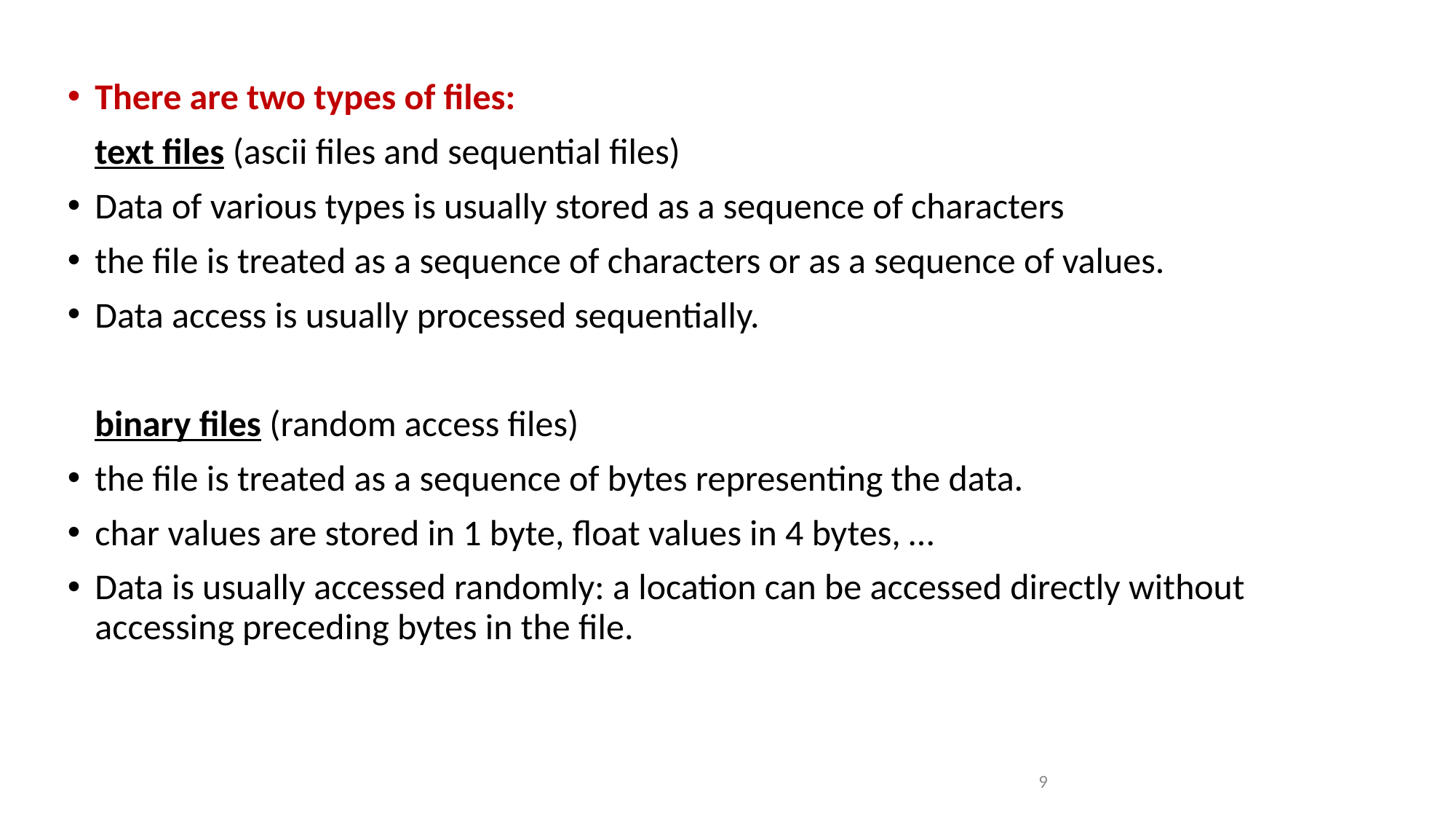

There are two types of files:
	text files (ascii files and sequential files)
Data of various types is usually stored as a sequence of characters
the file is treated as a sequence of characters or as a sequence of values.
Data access is usually processed sequentially.

	binary files (random access files)
the file is treated as a sequence of bytes representing the data.
char values are stored in 1 byte, float values in 4 bytes, …
Data is usually accessed randomly: a location can be accessed directly without accessing preceding bytes in the file.

9